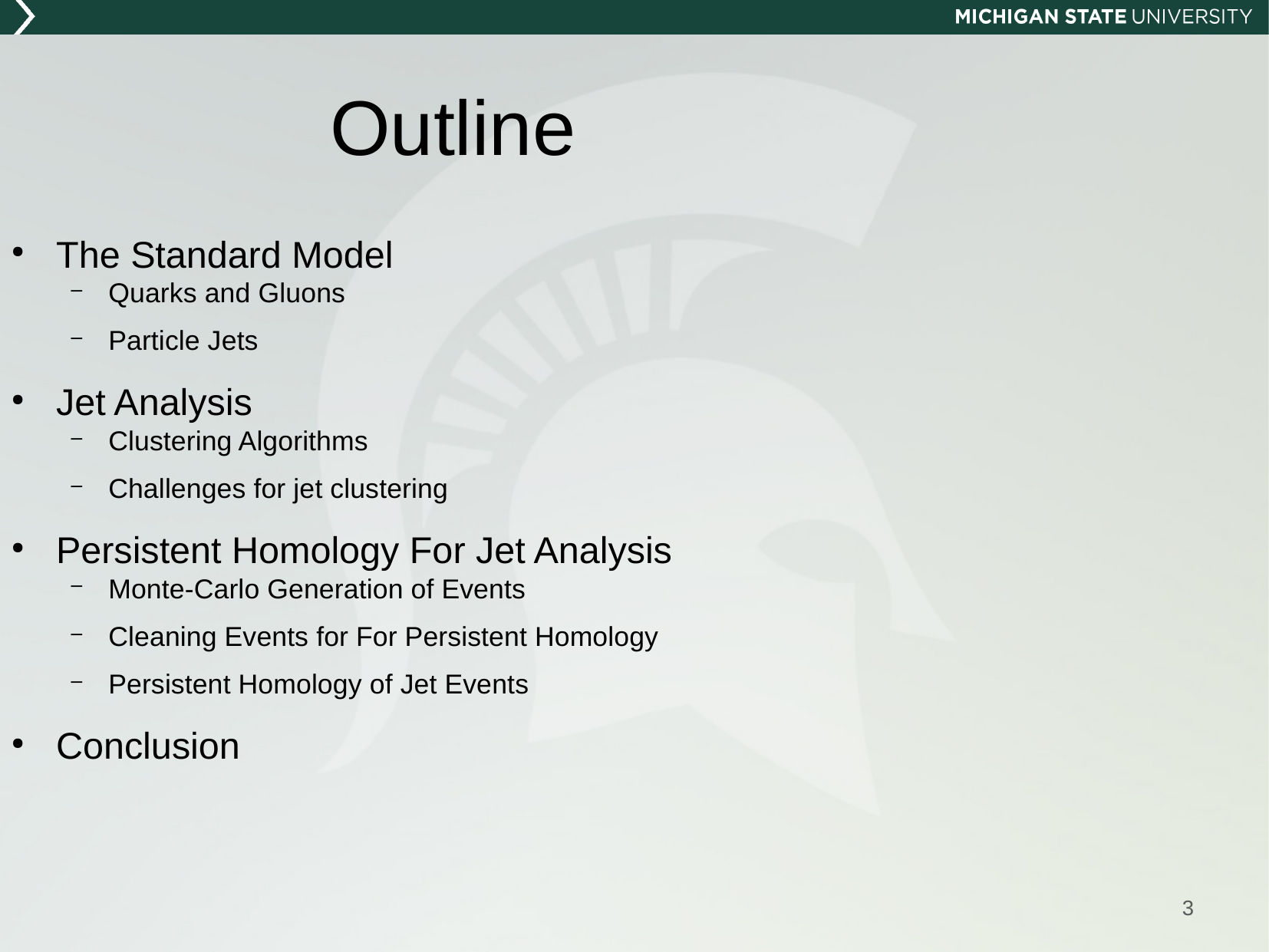

Outline
The Standard Model
Quarks and Gluons
Particle Jets
Jet Analysis
Clustering Algorithms
Challenges for jet clustering
Persistent Homology For Jet Analysis
Monte-Carlo Generation of Events
Cleaning Events for For Persistent Homology
Persistent Homology of Jet Events
Conclusion
3